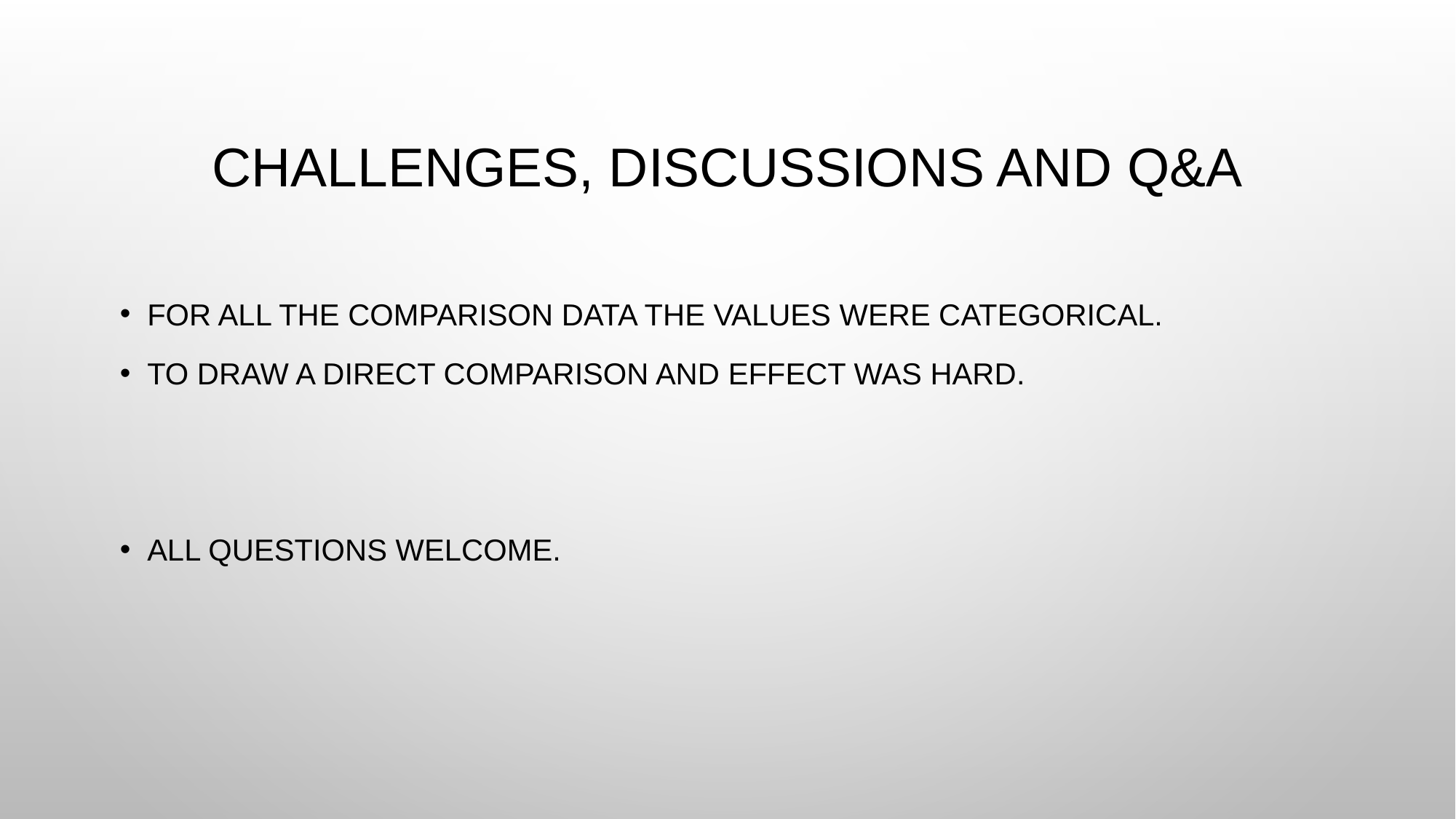

# Challenges, Discussions and Q&A
For all the comparison data the values were categorical.
To draw a direct comparison and effect was hard.

All questions welcome.